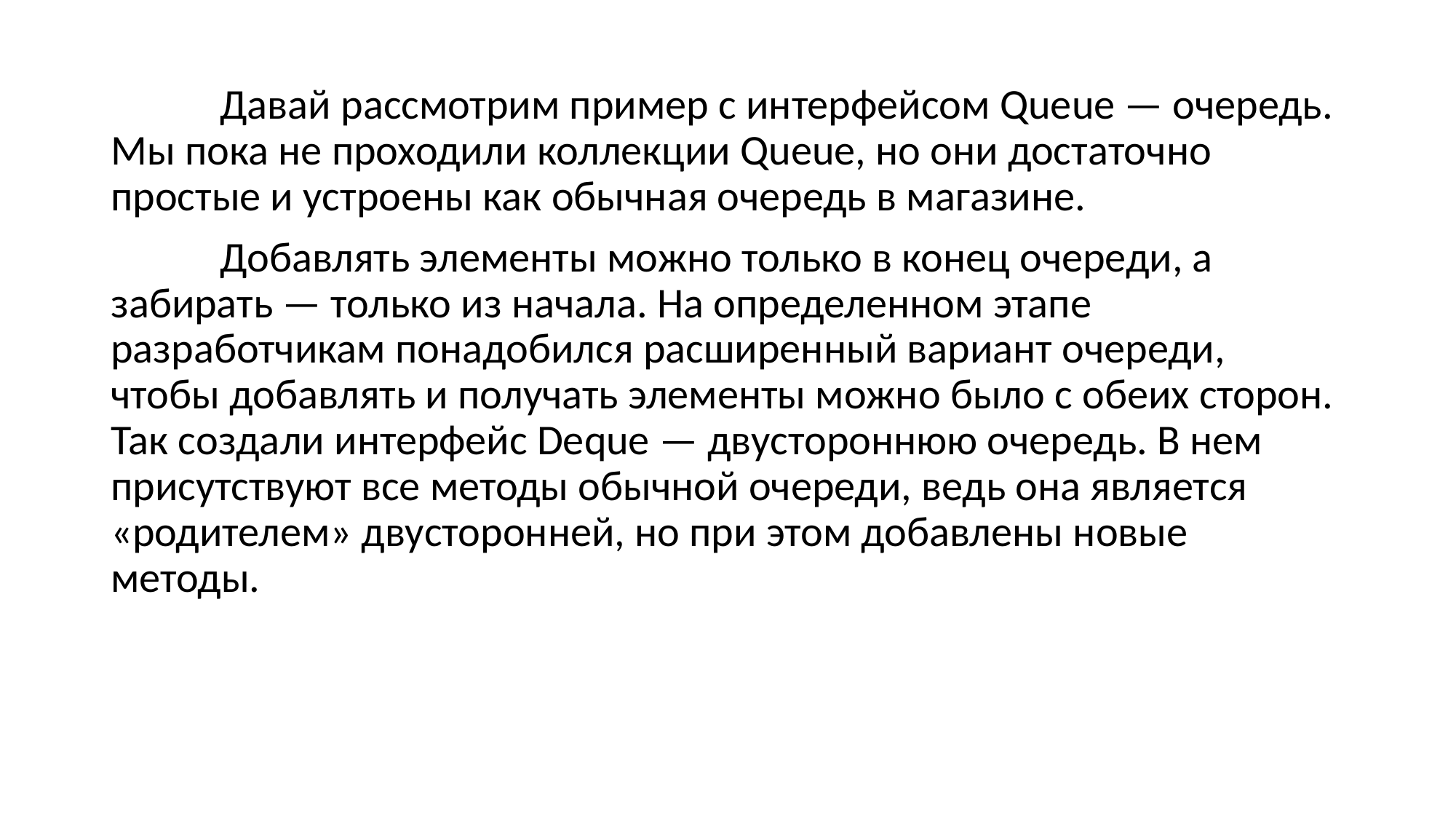

Давай рассмотрим пример с интерфейсом Queue — очередь. Мы пока не проходили коллекции Queue, но они достаточно простые и устроены как обычная очередь в магазине.
	Добавлять элементы можно только в конец очереди, а забирать — только из начала. На определенном этапе разработчикам понадобился расширенный вариант очереди, чтобы добавлять и получать элементы можно было с обеих сторон. Так создали интерфейс Deque — двустороннюю очередь. В нем присутствуют все методы обычной очереди, ведь она является «родителем» двусторонней, но при этом добавлены новые методы.